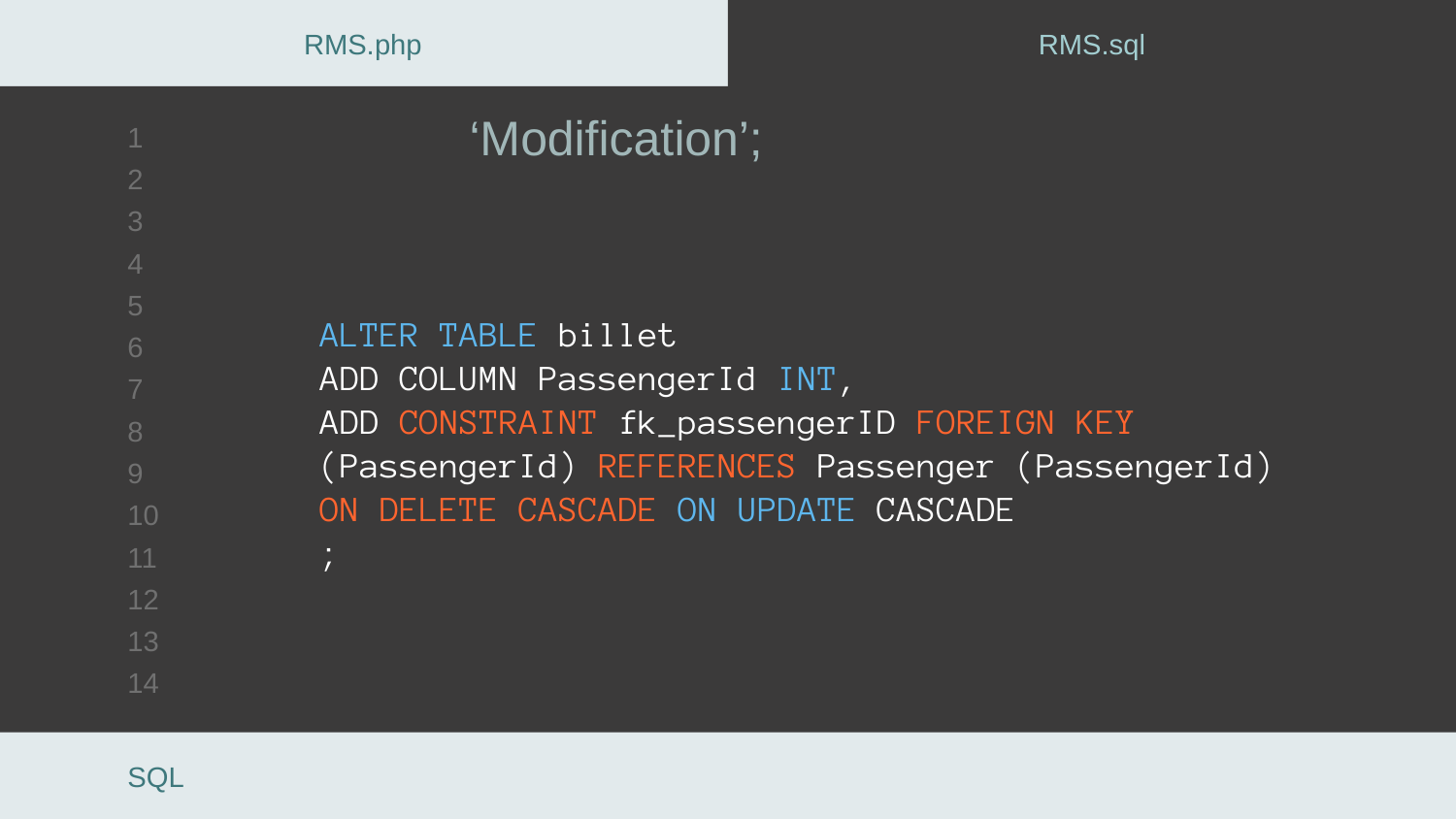

RMS.php
RMS.sql
# Contents Of ‘Modification’;
ALTER TABLE billet
ADD COLUMN PassengerId INT,
ADD CONSTRAINT fk_passengerID FOREIGN KEY (PassengerId) REFERENCES Passenger (PassengerId) ON DELETE CASCADE ON UPDATE CASCADE
;
SQL